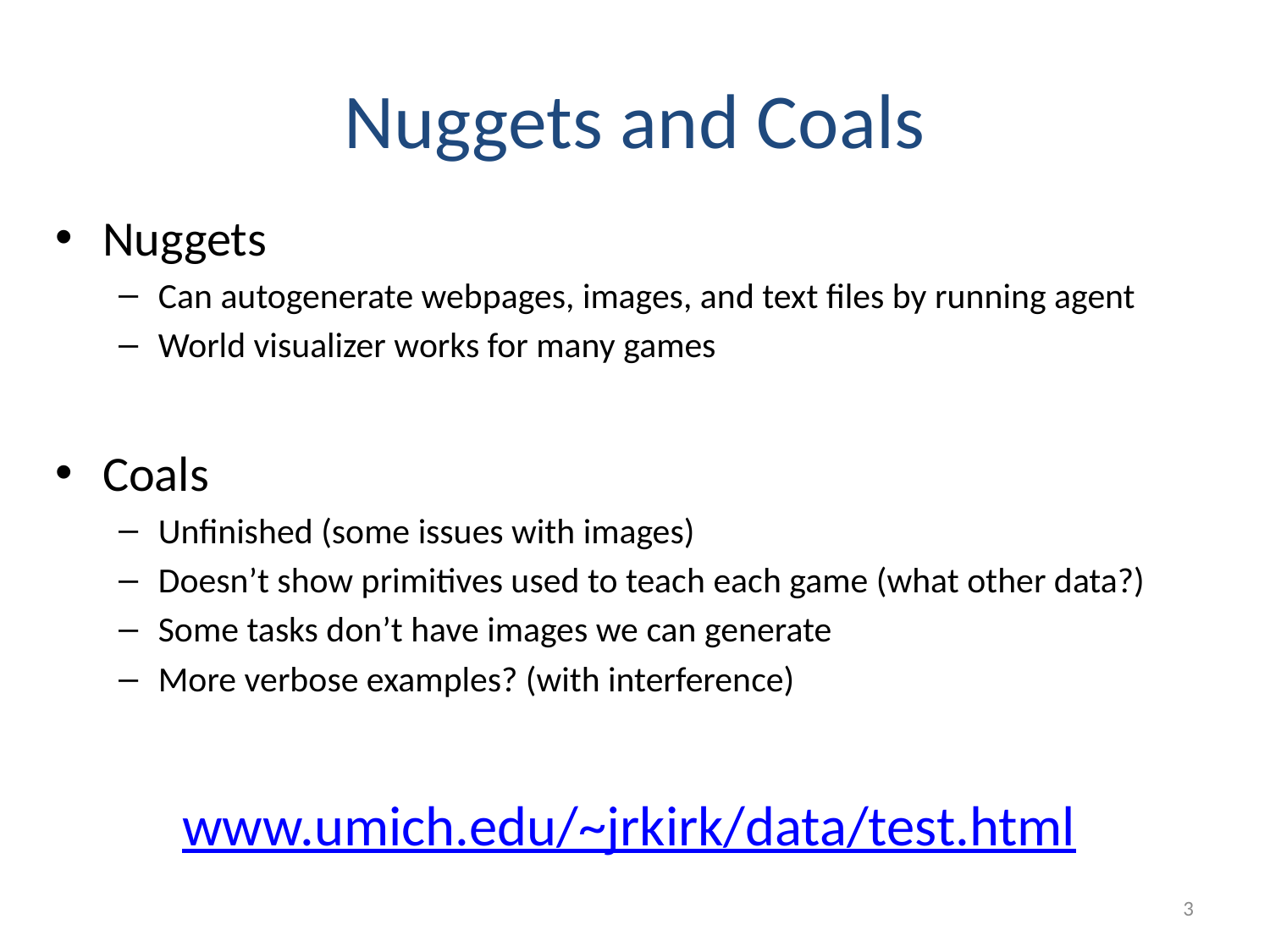

# Nuggets and Coals
Nuggets
Can autogenerate webpages, images, and text files by running agent
World visualizer works for many games

Coals
Unfinished (some issues with images)
Doesn’t show primitives used to teach each game (what other data?)
Some tasks don’t have images we can generate
More verbose examples? (with interference)

www.umich.edu/~jrkirk/data/test.html

3